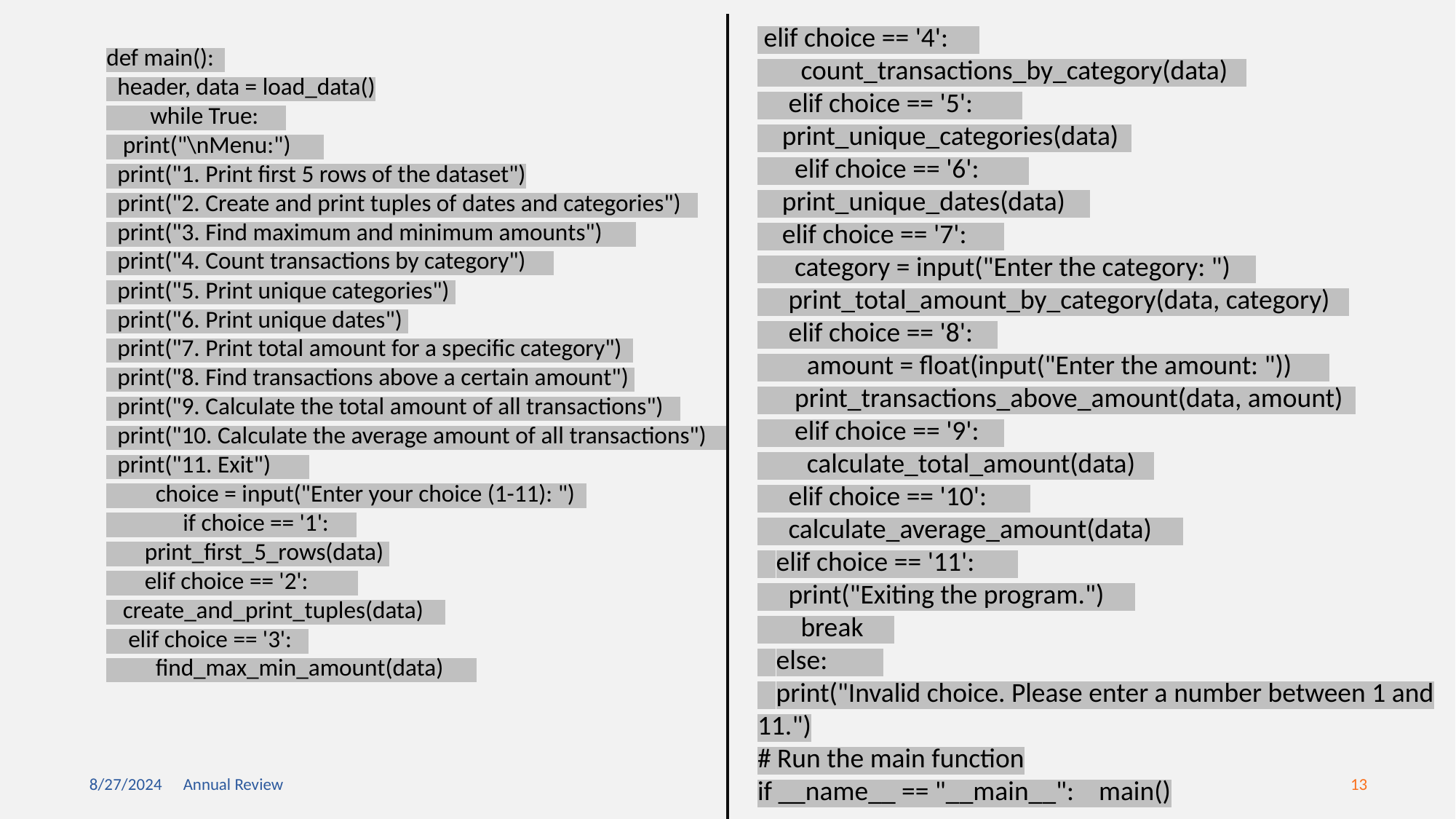

elif choice == '4':
       count_transactions_by_category(data)
     elif choice == '5':
    print_unique_categories(data)
      elif choice == '6':
    print_unique_dates(data)
    elif choice == '7':
      category = input("Enter the category: ")
     print_total_amount_by_category(data, category)
     elif choice == '8':
        amount = float(input("Enter the amount: "))
      print_transactions_above_amount(data, amount)
      elif choice == '9':
        calculate_total_amount(data)
     elif choice == '10':
     calculate_average_amount(data)
   elif choice == '11':
     print("Exiting the program.")
       break
   else:
   print("Invalid choice. Please enter a number between 1 and 11.")
# Run the main function
if __name__ == "__main__":    main()
def main():
  header, data = load_data()
        while True:
   print("\nMenu:")
  print("1. Print first 5 rows of the dataset")
  print("2. Create and print tuples of dates and categories")
  print("3. Find maximum and minimum amounts")
  print("4. Count transactions by category")
  print("5. Print unique categories")
  print("6. Print unique dates")
  print("7. Print total amount for a specific category")
  print("8. Find transactions above a certain amount")
  print("9. Calculate the total amount of all transactions")
  print("10. Calculate the average amount of all transactions")
  print("11. Exit")
         choice = input("Enter your choice (1-11): ")
              if choice == '1':
       print_first_5_rows(data)
       elif choice == '2':
   create_and_print_tuples(data)
    elif choice == '3':
         find_max_min_amount(data)